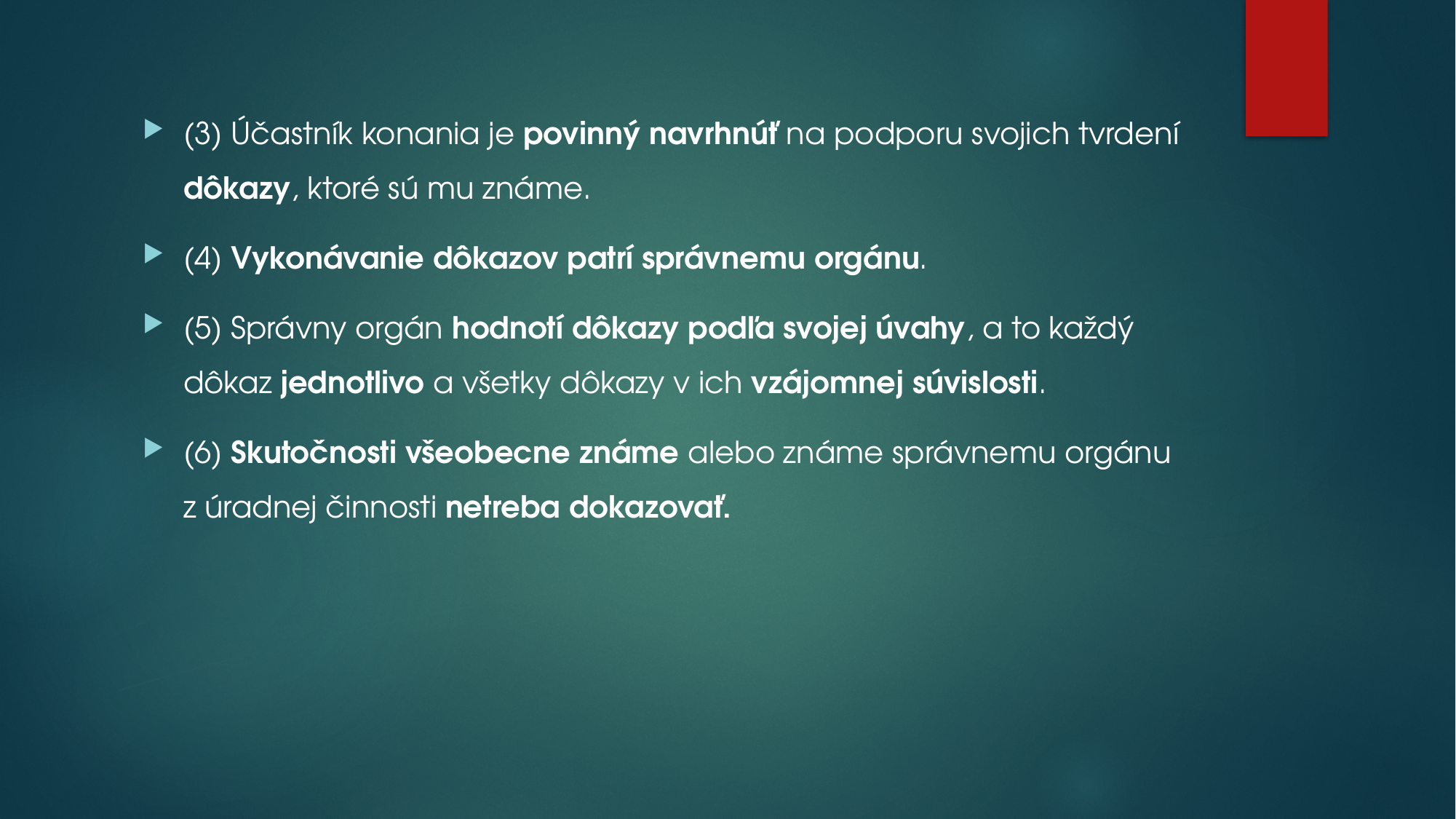

(3) Účastník konania je povinný navrhnúť na podporu svojich tvrdení dôkazy, ktoré sú mu známe.
(4) Vykonávanie dôkazov patrí správnemu orgánu.
(5) Správny orgán hodnotí dôkazy podľa svojej úvahy, a to každý dôkaz jednotlivo a všetky dôkazy v ich vzájomnej súvislosti.
(6) Skutočnosti všeobecne známe alebo známe správnemu orgánu z úradnej činnosti netreba dokazovať.